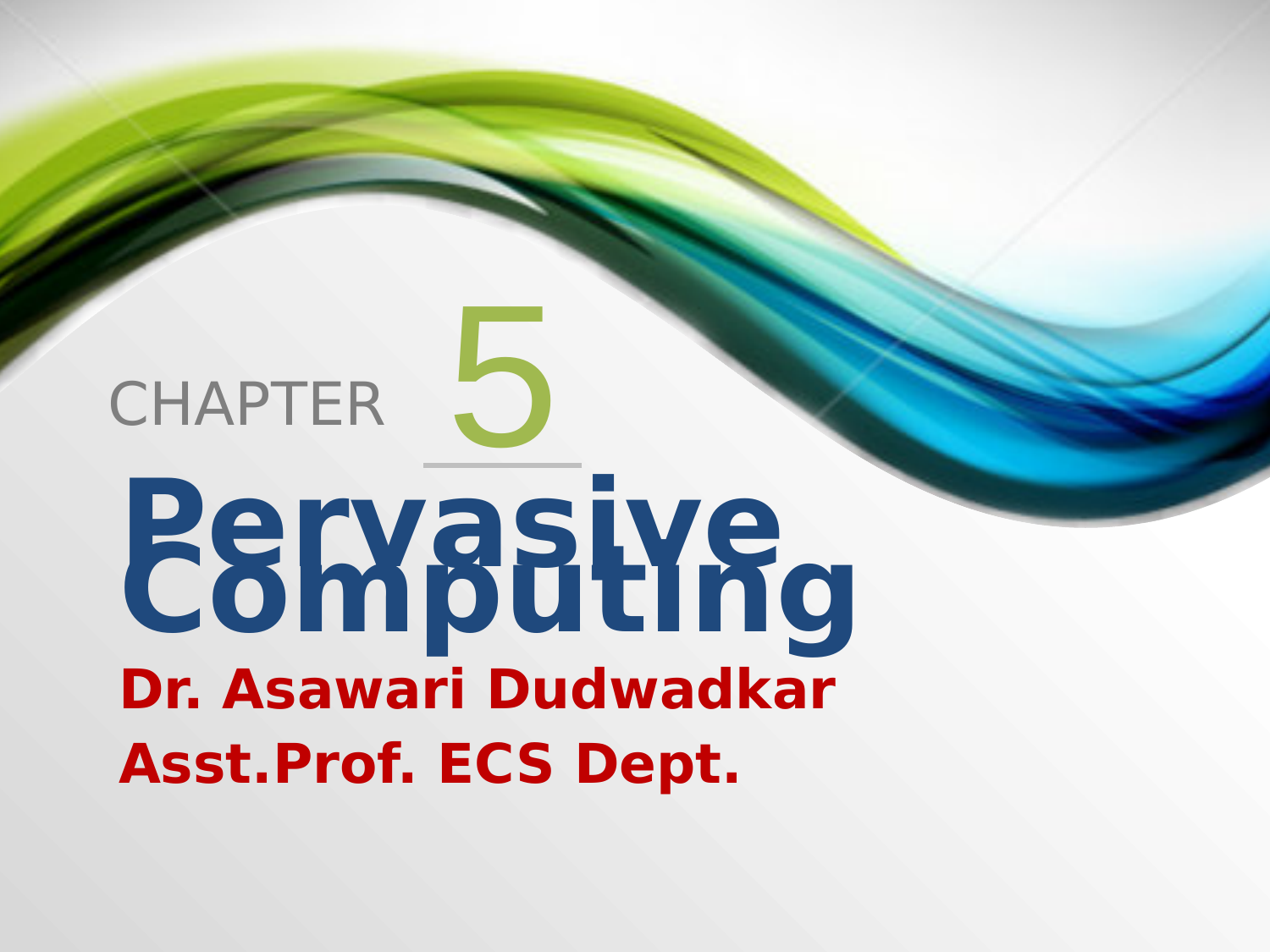

5
Pervasive Computing
Dr. Asawari Dudwadkar
Asst.Prof. ECS Dept.